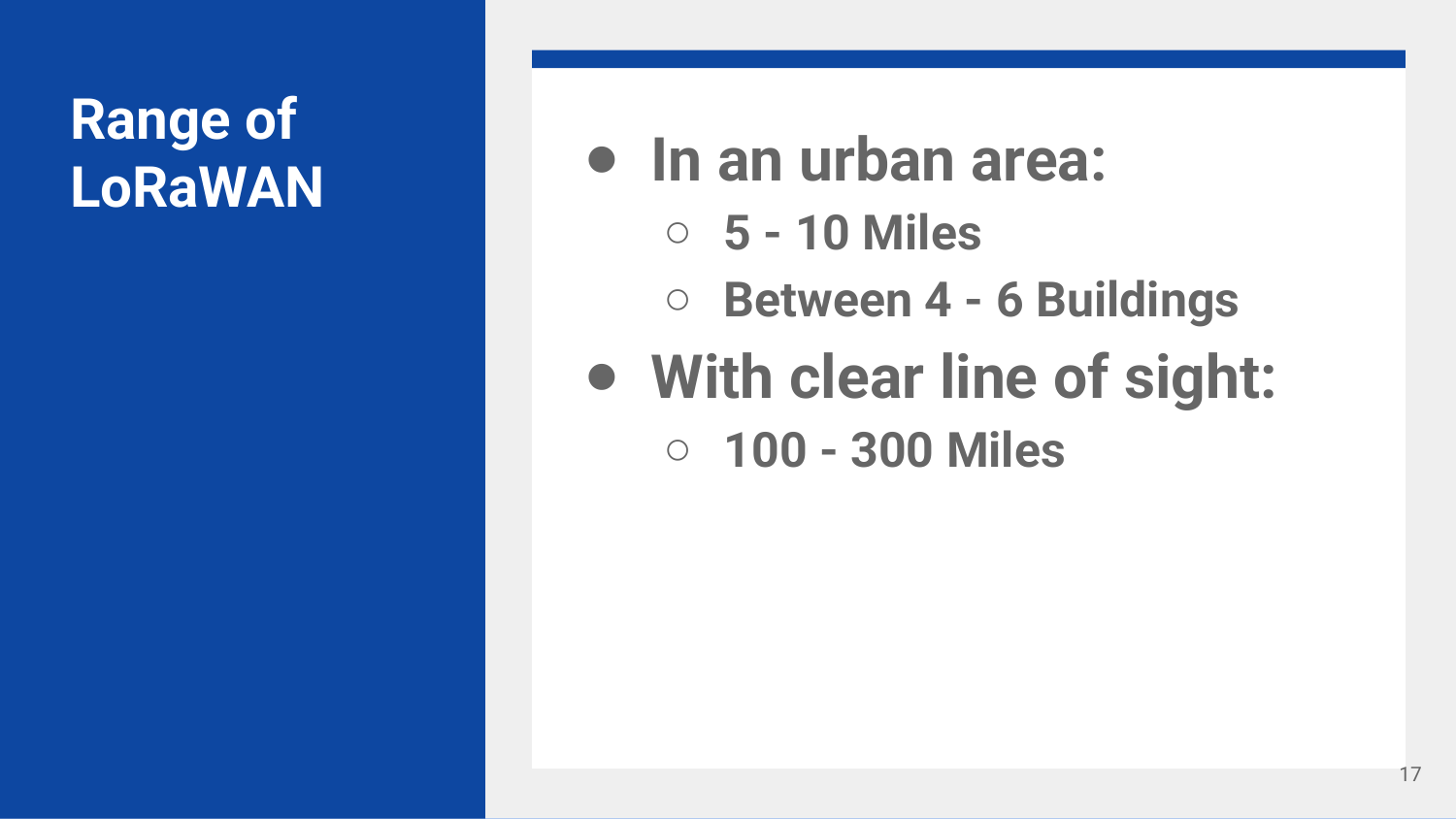

# Range of LoRaWAN
In an urban area:
5 - 10 Miles
Between 4 - 6 Buildings
With clear line of sight:
100 - 300 Miles
17